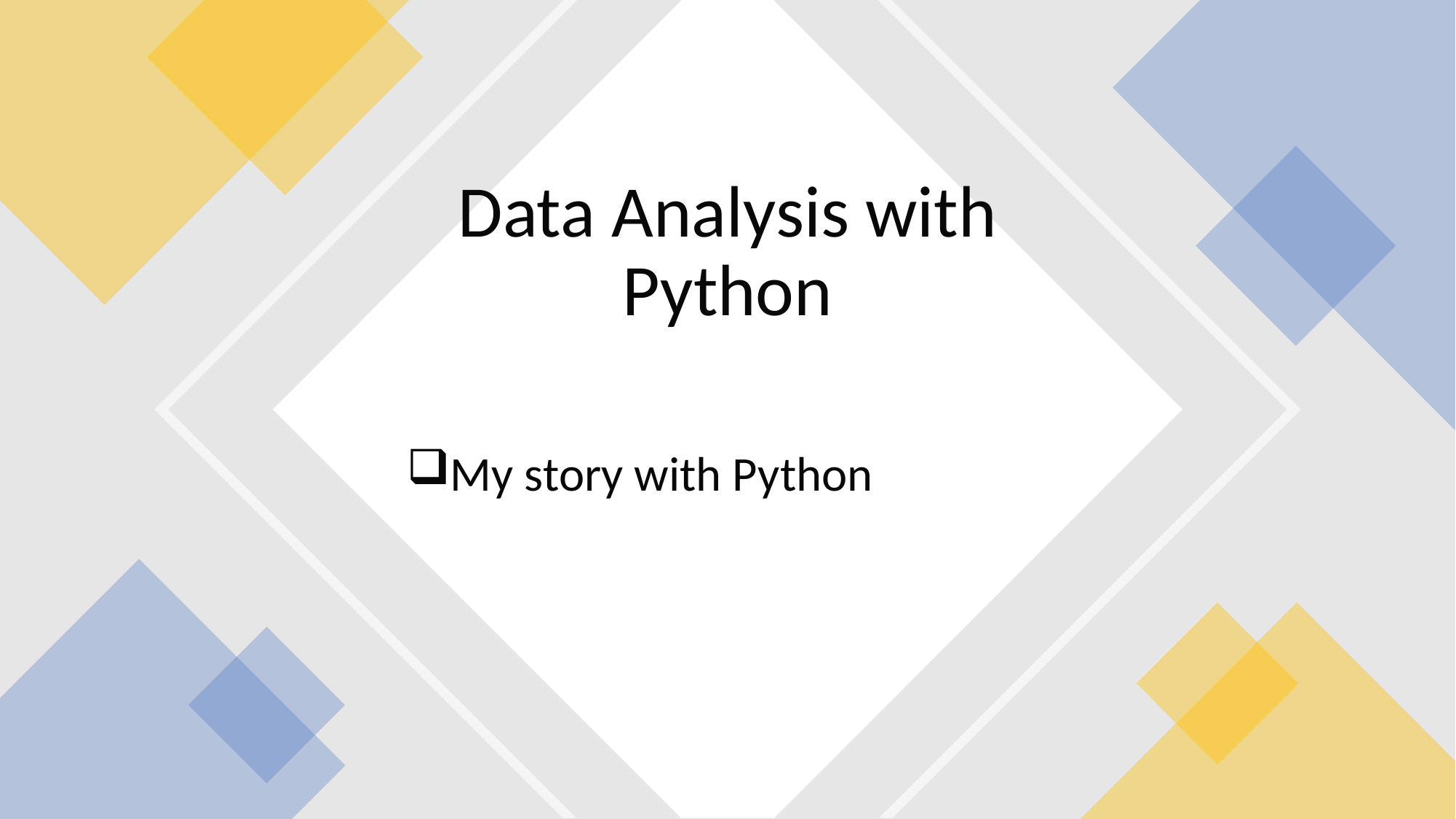

# Data Analysis with Python
My story with Python